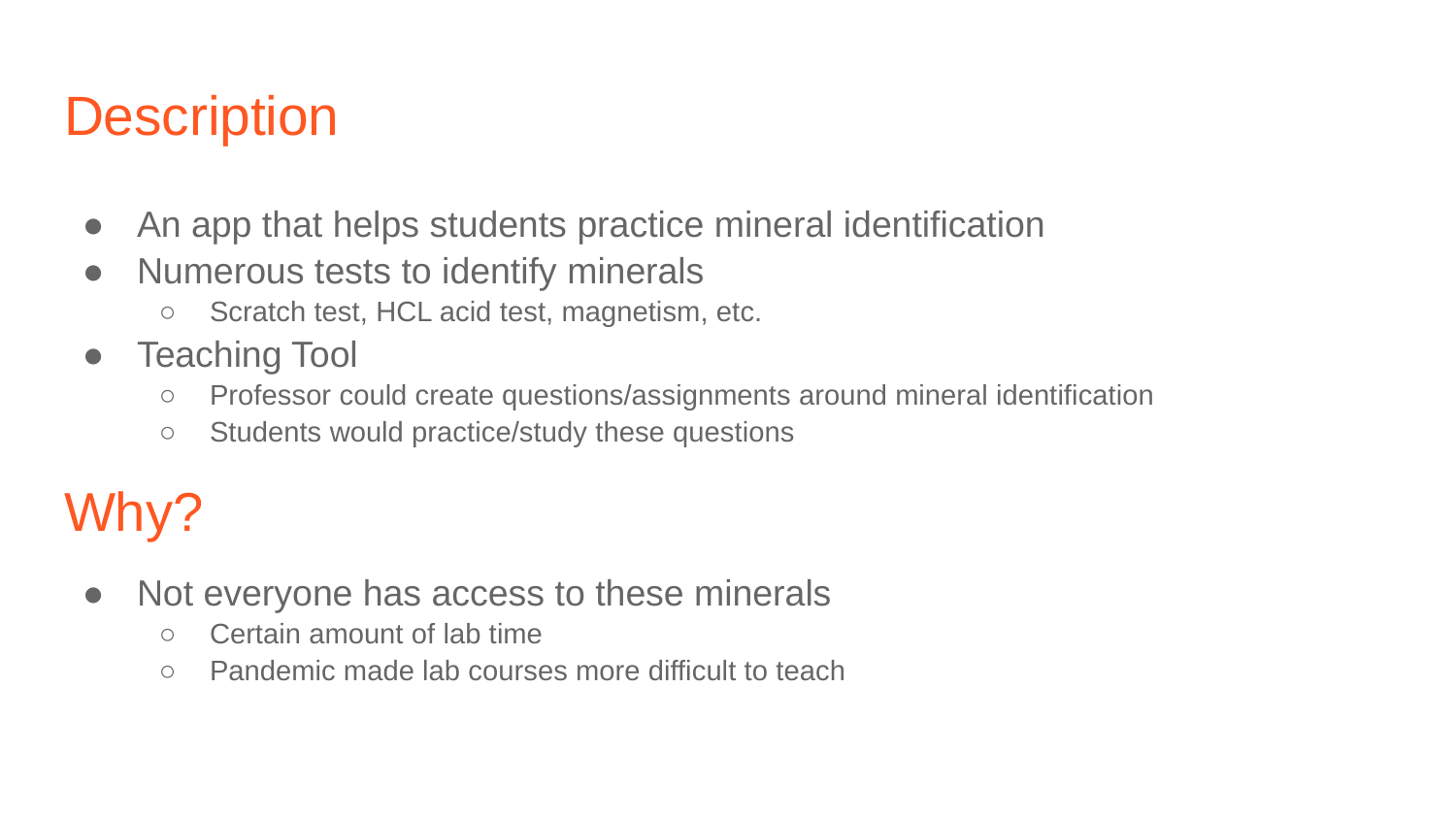

# Description
An app that helps students practice mineral identification
Numerous tests to identify minerals
Scratch test, HCL acid test, magnetism, etc.
Teaching Tool
Professor could create questions/assignments around mineral identification
Students would practice/study these questions
Why?
Not everyone has access to these minerals
Certain amount of lab time
Pandemic made lab courses more difficult to teach